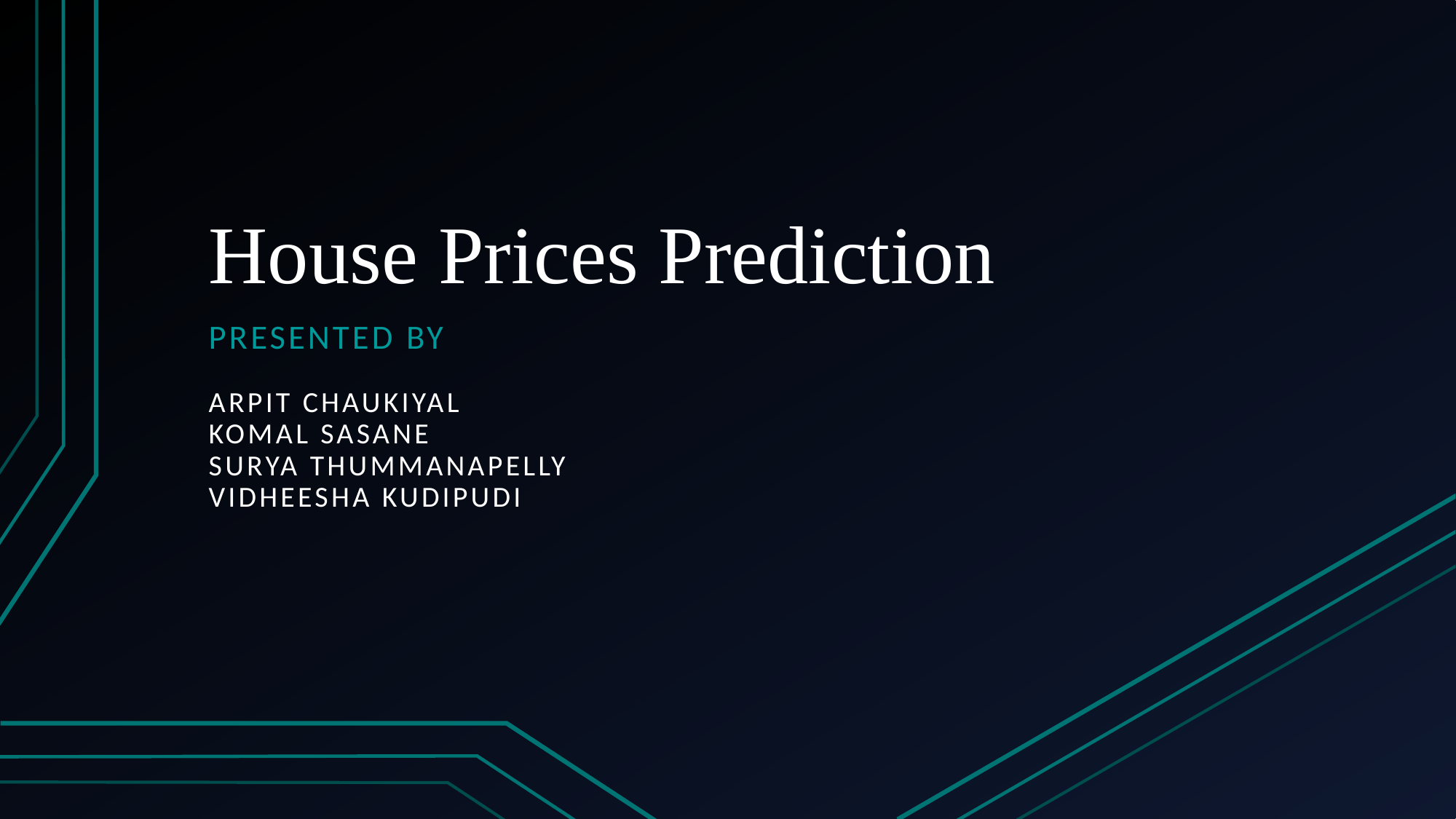

# House Prices Prediction
Presented by

Arpit Chaukiyal
Komal Sasane
Surya Thummanapelly
Vidheesha kudipudi